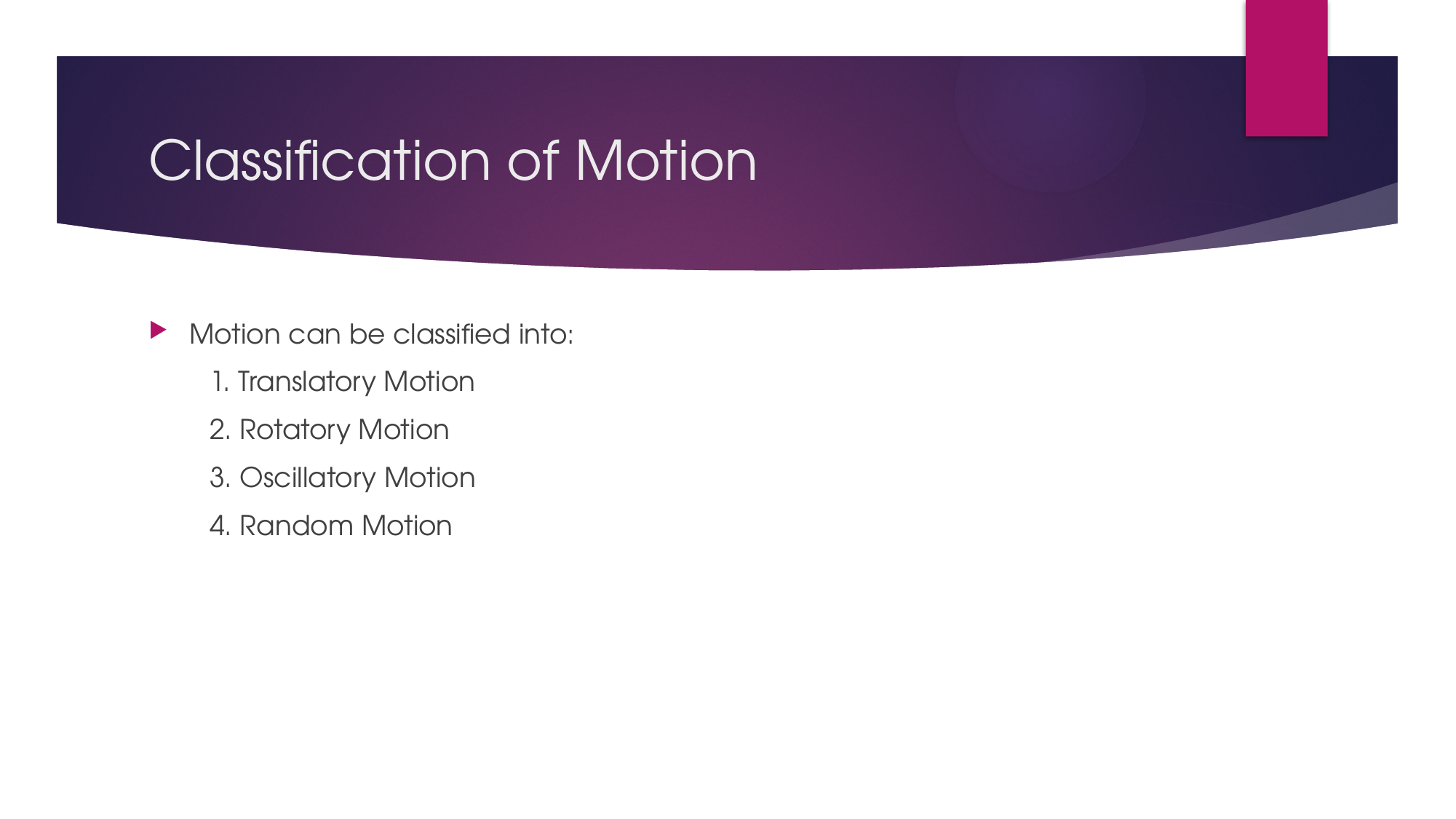

# Classification of Motion
Motion can be classified into:
        1. Translatory Motion
        2. Rotatory Motion
        3. Oscillatory Motion
        4. Random Motion